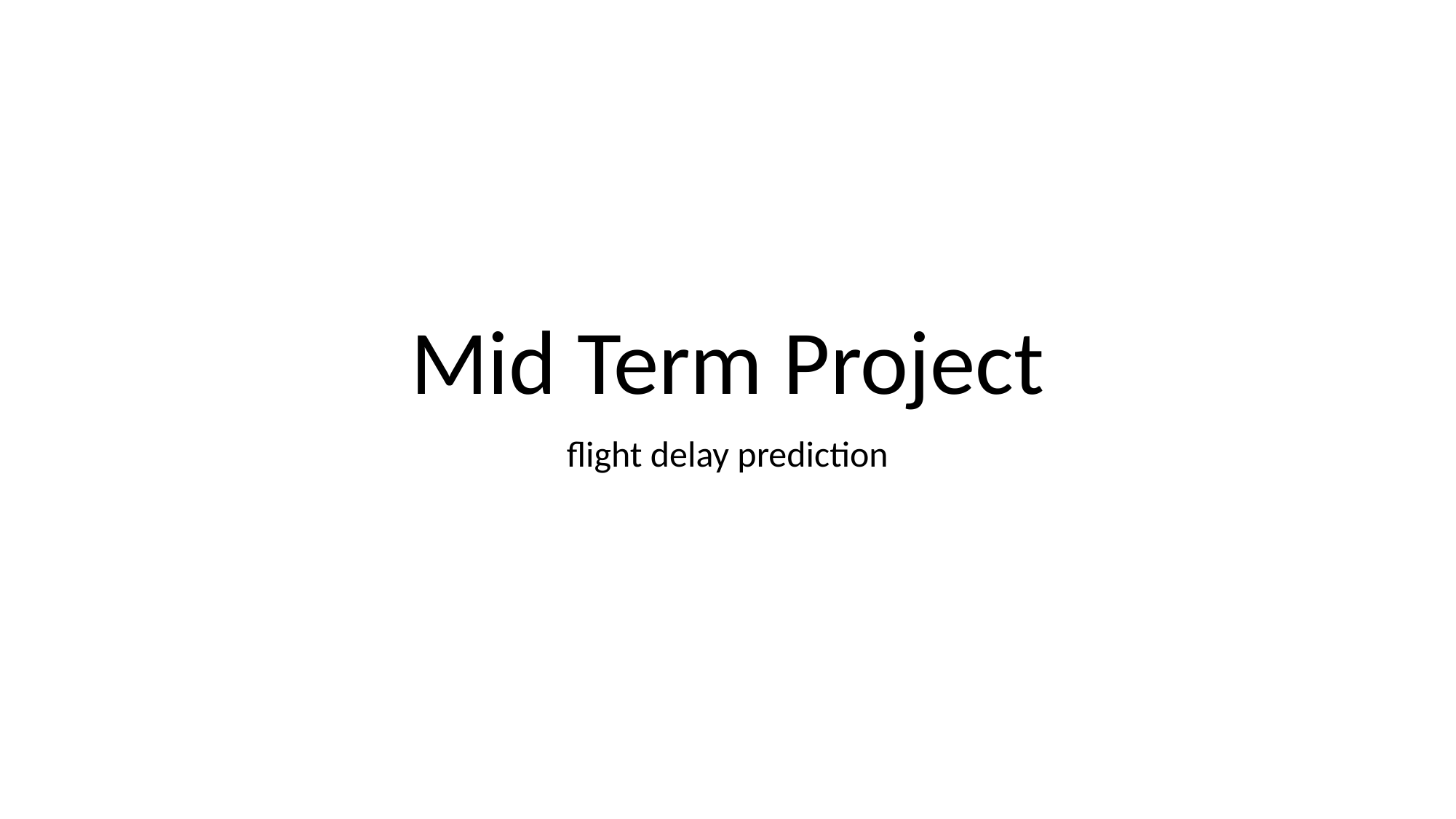

# Mid Term Project
flight delay prediction